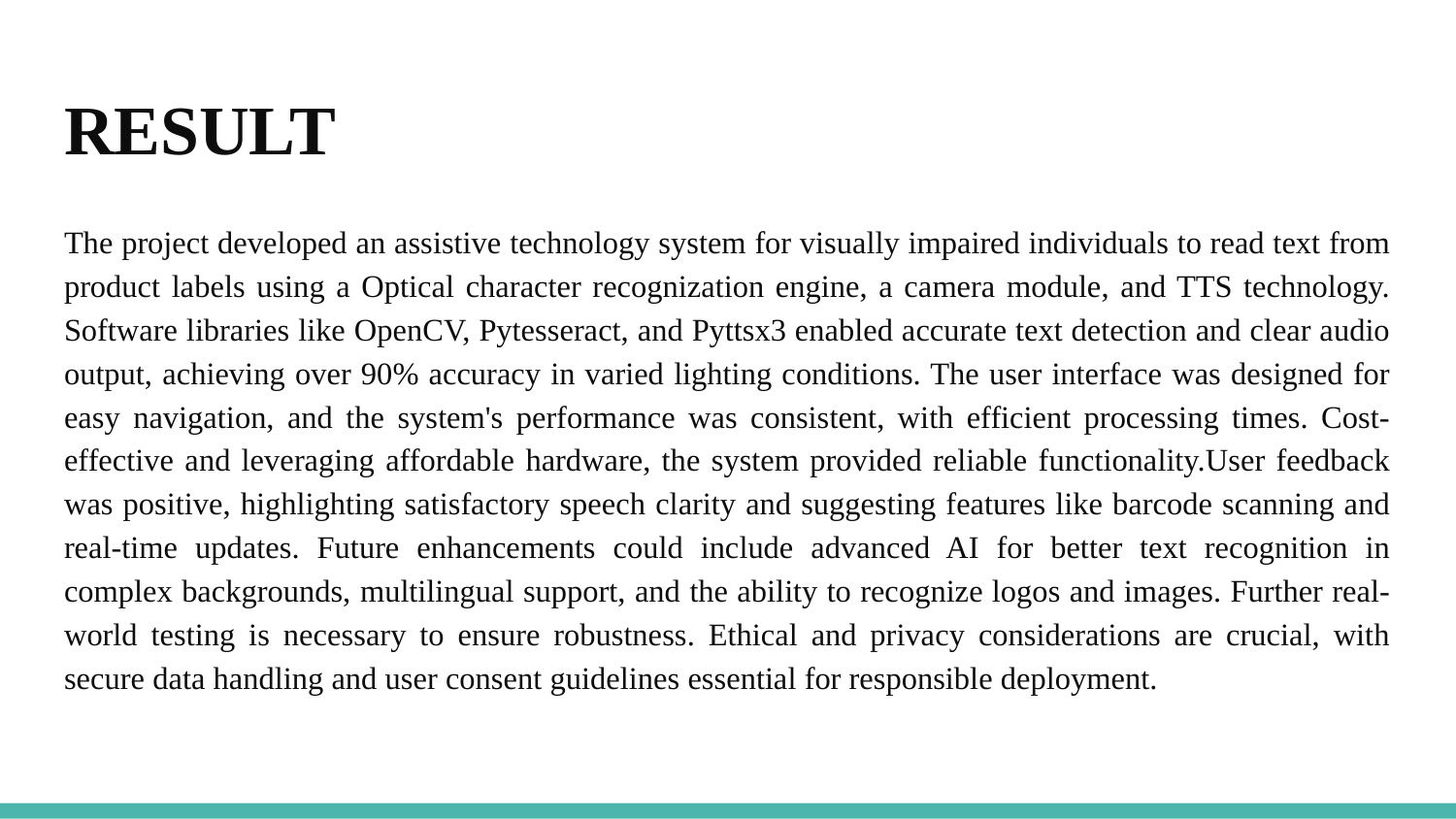

# RESULT

The project developed an assistive technology system for visually impaired individuals to read text from product labels using a Optical character recognization engine, a camera module, and TTS technology. Software libraries like OpenCV, Pytesseract, and Pyttsx3 enabled accurate text detection and clear audio output, achieving over 90% accuracy in varied lighting conditions. The user interface was designed for easy navigation, and the system's performance was consistent, with efficient processing times. Cost-effective and leveraging affordable hardware, the system provided reliable functionality.User feedback was positive, highlighting satisfactory speech clarity and suggesting features like barcode scanning and real-time updates. Future enhancements could include advanced AI for better text recognition in complex backgrounds, multilingual support, and the ability to recognize logos and images. Further real-world testing is necessary to ensure robustness. Ethical and privacy considerations are crucial, with secure data handling and user consent guidelines essential for responsible deployment.